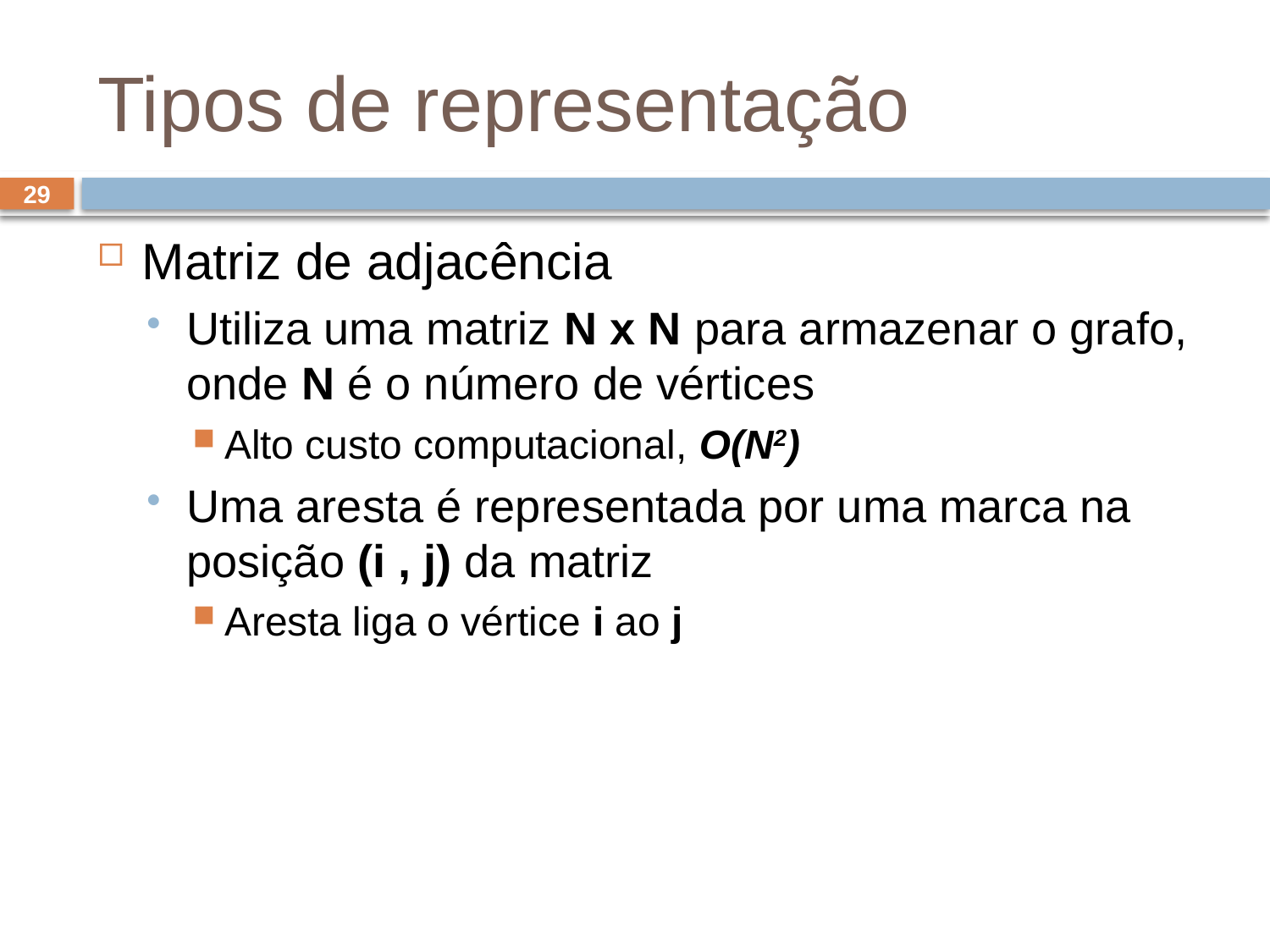

# Tipos de representação
29
Matriz de adjacência
Utiliza uma matriz N x N para armazenar o grafo, onde N é o número de vértices
Alto custo computacional, O(N2)
Uma aresta é representada por uma marca na posição (i , j) da matriz
Aresta liga o vértice i ao j